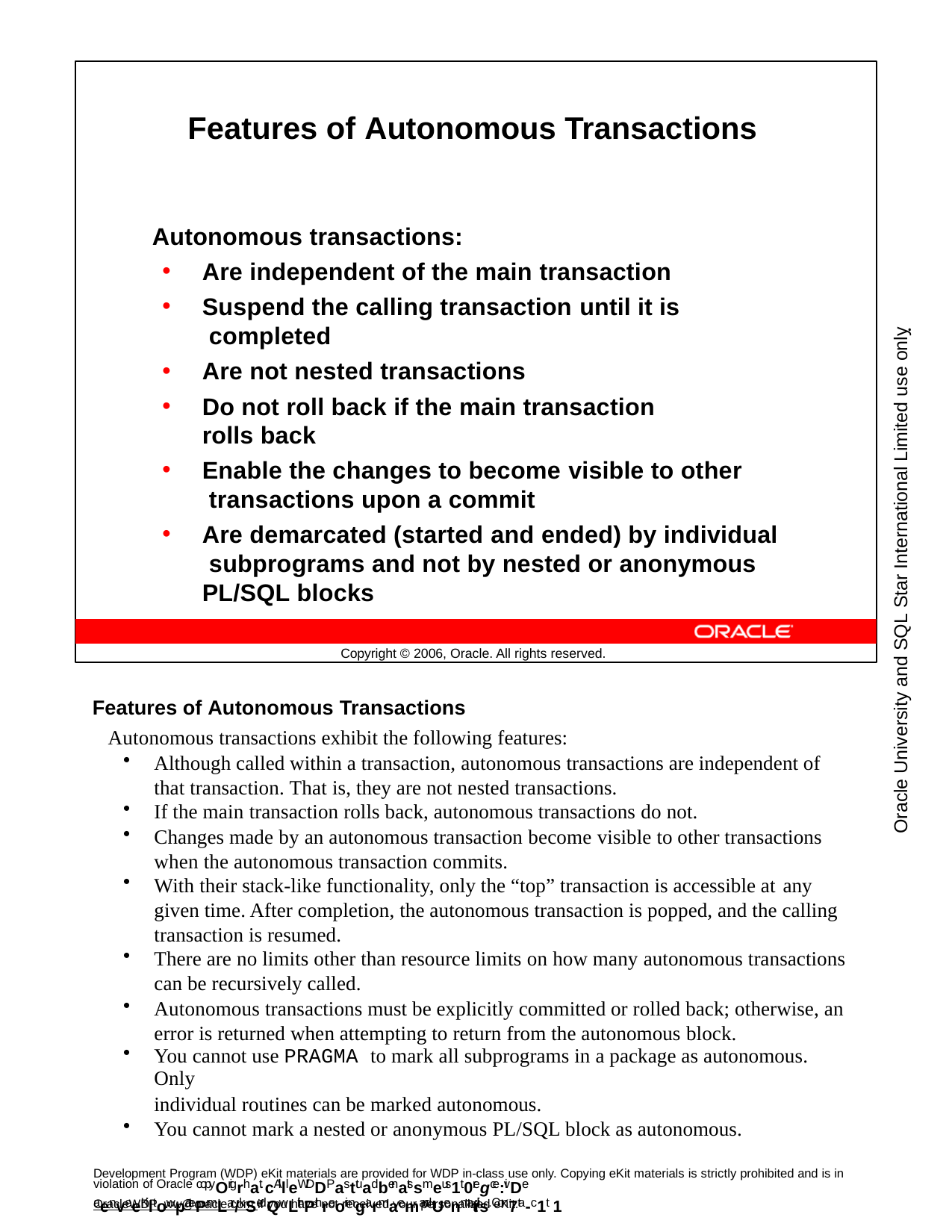

Features of Autonomous Transactions
Autonomous transactions:
Are independent of the main transaction
Suspend the calling transaction until it is  completed
Are not nested transactions
Do not roll back if the main transaction rolls back
Enable the changes to become visible to other  transactions upon a commit
Are demarcated (started and ended) by individual  subprograms and not by nested or anonymous  PL/SQL blocks
Oracle University and SQL Star International Limited use onlyฺ
Copyright © 2006, Oracle. All rights reserved.
Features of Autonomous Transactions
Autonomous transactions exhibit the following features:
Although called within a transaction, autonomous transactions are independent of  that transaction. That is, they are not nested transactions.
If the main transaction rolls back, autonomous transactions do not.
Changes made by an autonomous transaction become visible to other transactions  when the autonomous transaction commits.
With their stack-like functionality, only the “top” transaction is accessible at any
given time. After completion, the autonomous transaction is popped, and the calling  transaction is resumed.
There are no limits other than resource limits on how many autonomous transactions  can be recursively called.
Autonomous transactions must be explicitly committed or rolled back; otherwise, an  error is returned when attempting to return from the autonomous block.
You cannot use PRAGMA to mark all subprograms in a package as autonomous. Only
individual routines can be marked autonomous.
You cannot mark a nested or anonymous PL/SQL block as autonomous.
Development Program (WDP) eKit materials are provided for WDP in-class use only. Copying eKit materials is strictly prohibited and is in
violation of Oracle copyOrigrhat. cAllleWDDPasttuadbenatssmeus1t 0regce:ivDe aenveeKiltowpatePrmLar/kSedQwLithPthreoir ngarmaemandUenmaitils. Con7ta-c1t 1
OracleWDP_ww@oracle.com if you have not received your personalized eKit.